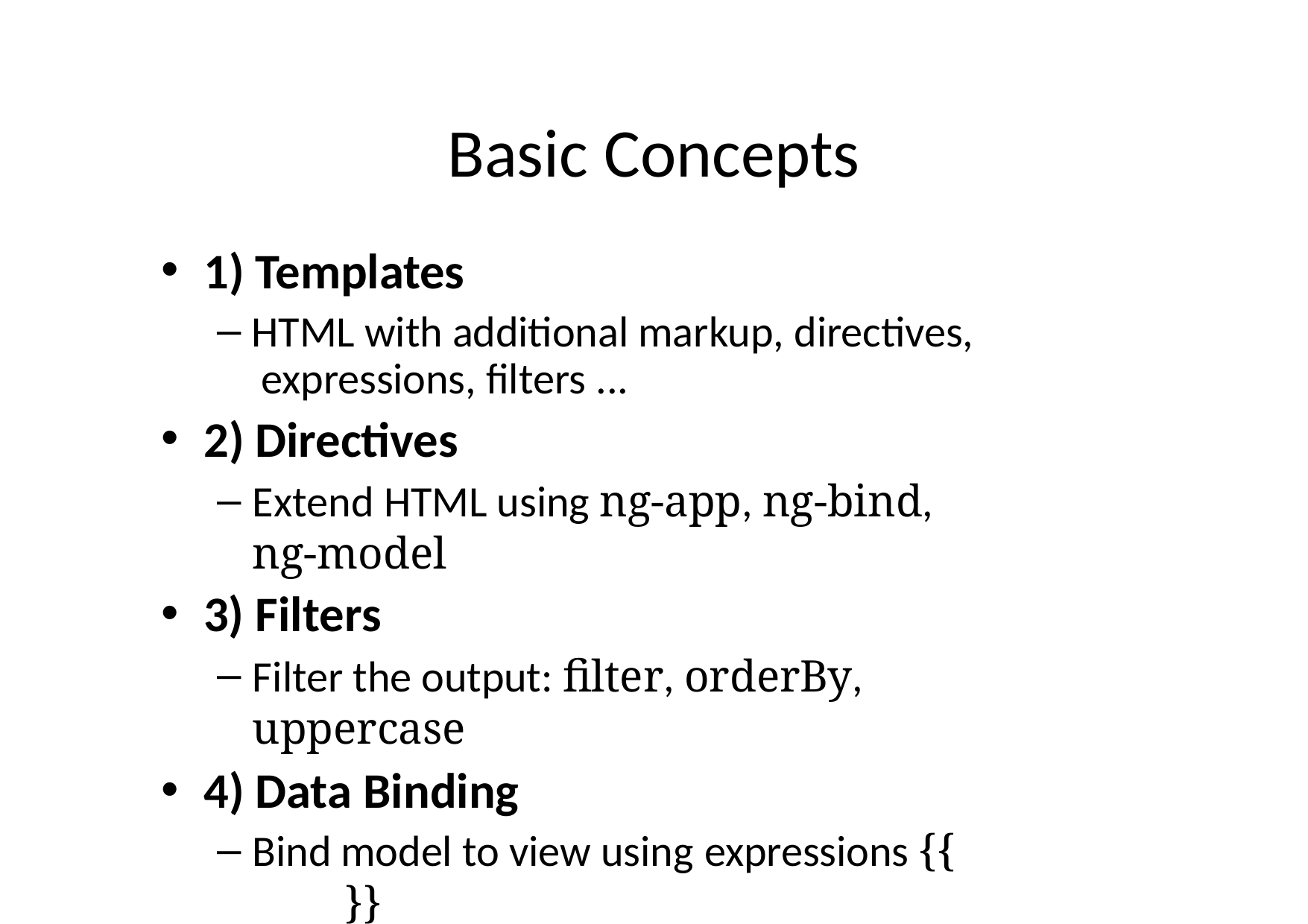

# Basic Concepts
1) Templates
HTML with additional markup, directives,  expressions, ﬁlters ...
2) Directives
Extend HTML using ng-app, ng-bind, ng-model
3) Filters
Filter the output: filter, orderBy, uppercase
4) Data Binding
Bind model to view using expressions {{	}}